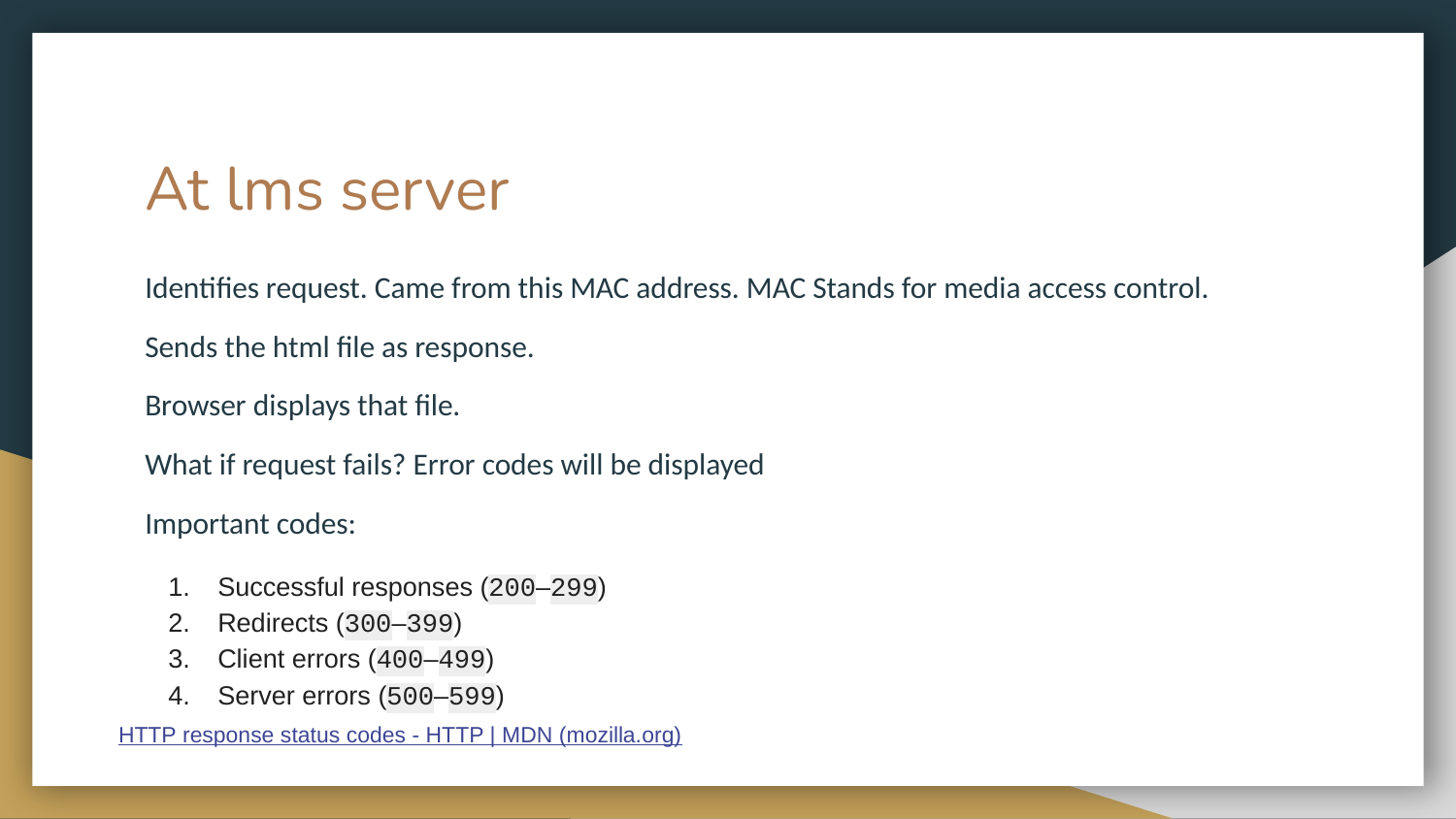

# At lms server
Identifies request. Came from this MAC address. MAC Stands for media access control.
Sends the html file as response.
Browser displays that file.
What if request fails? Error codes will be displayed
Important codes:
Successful responses (200–299)
Redirects (300–399)
Client errors (400–499)
Server errors (500–599)

HTTP response status codes - HTTP | MDN (mozilla.org)